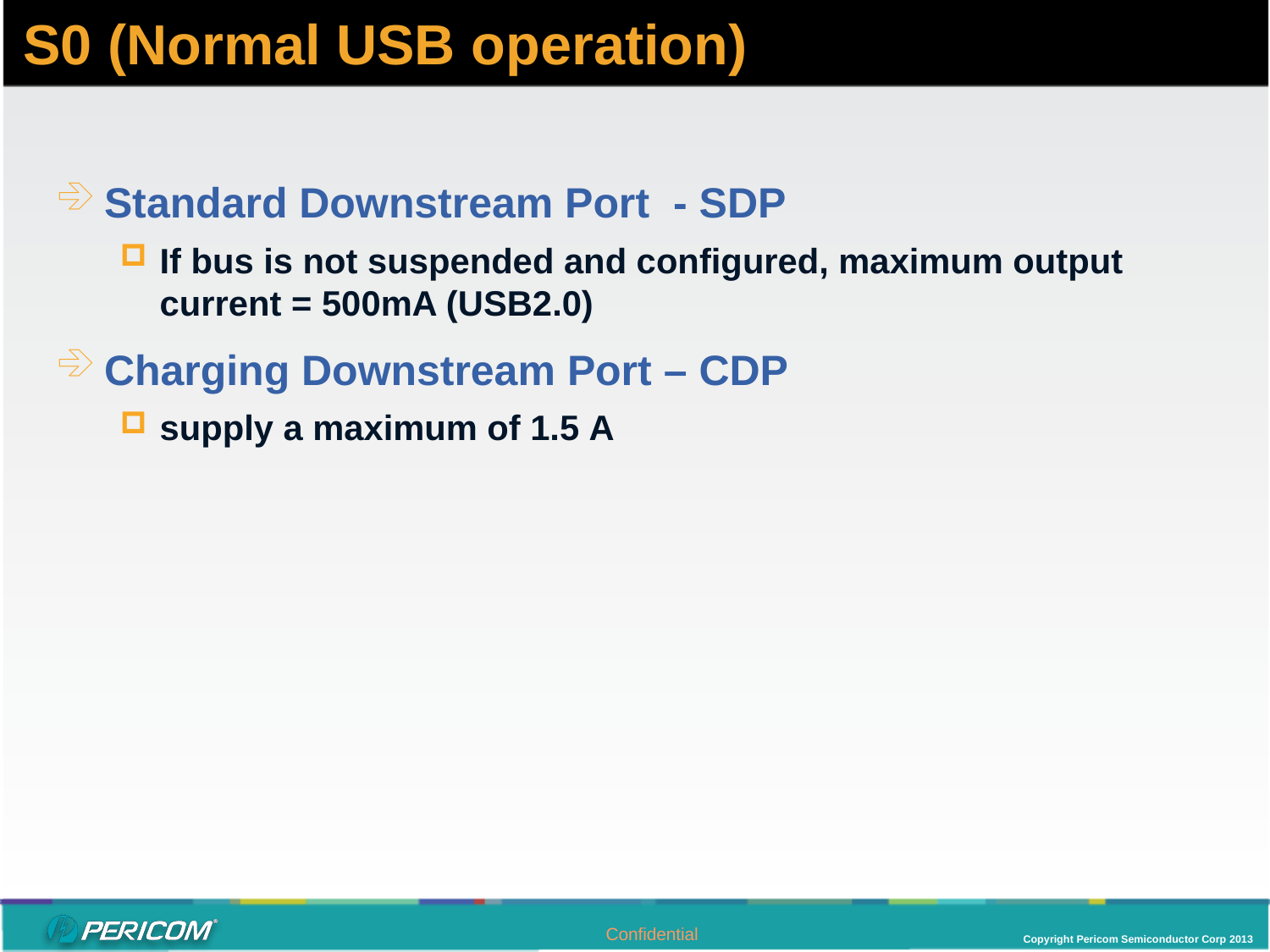

S0 (Normal USB operation)
Standard Downstream Port  - SDP
If bus is not suspended and configured, maximum output current = 500mA (USB2.0)
Charging Downstream Port – CDP
supply a maximum of 1.5 A